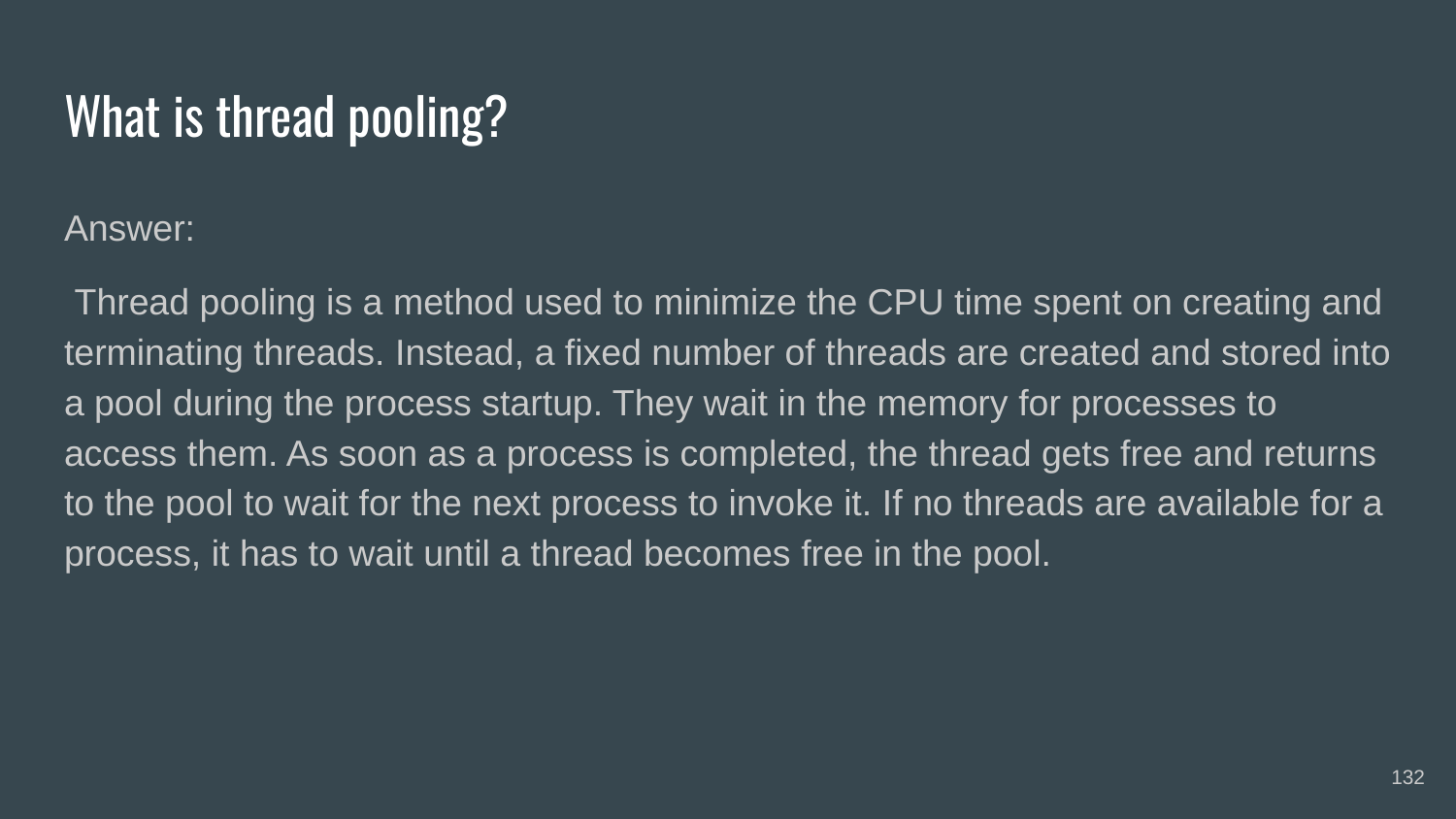

# What is thread pooling?
Answer:
 Thread pooling is a method used to minimize the CPU time spent on creating and terminating threads. Instead, a fixed number of threads are created and stored into a pool during the process startup. They wait in the memory for processes to access them. As soon as a process is completed, the thread gets free and returns to the pool to wait for the next process to invoke it. If no threads are available for a process, it has to wait until a thread becomes free in the pool.
132